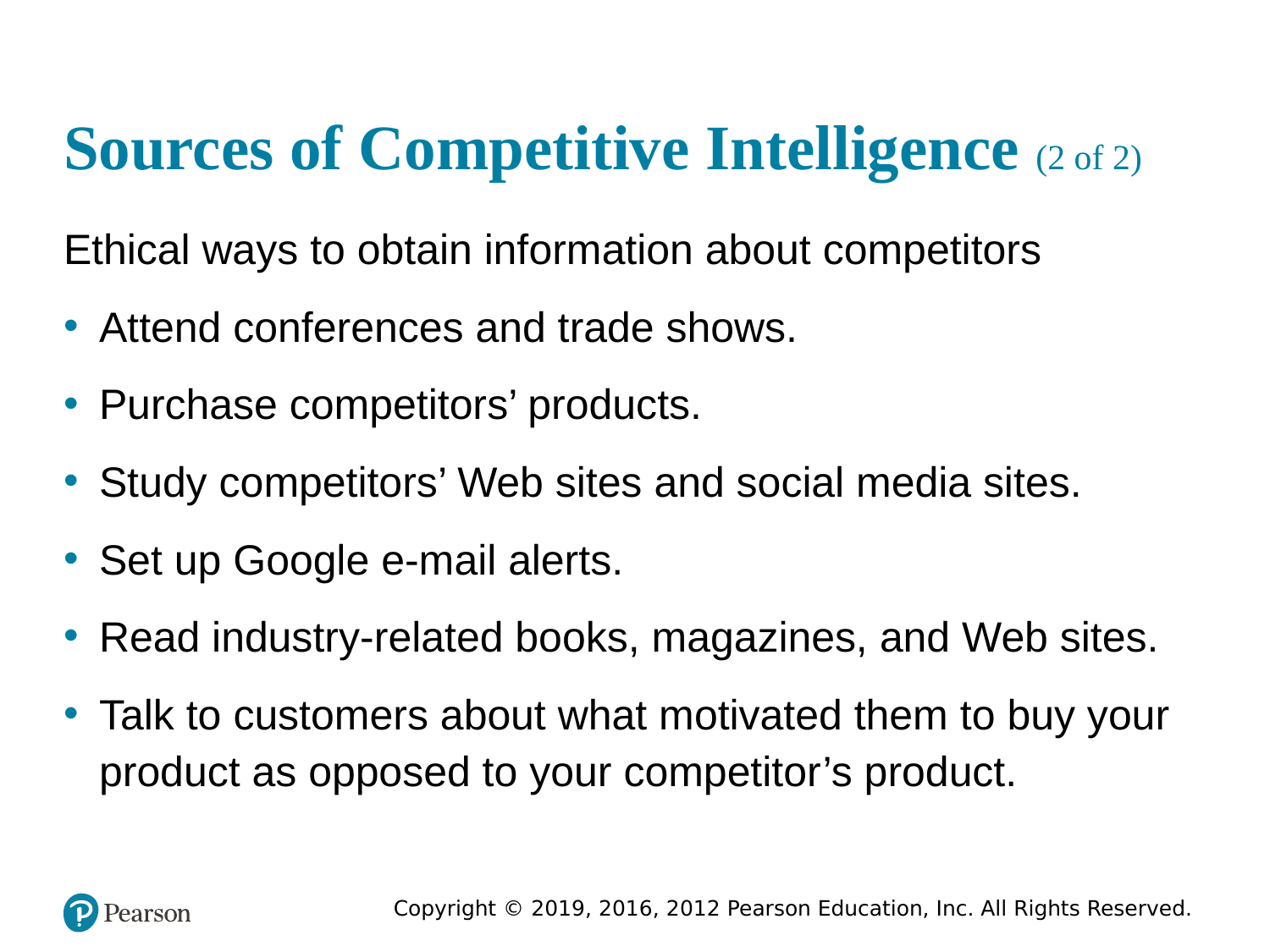

# Sources of Competitive Intelligence (2 of 2)
Ethical ways to obtain information about competitors
Attend conferences and trade shows.
Purchase competitors’ products.
Study competitors’ Web sites and social media sites.
Set up Google e-mail alerts.
Read industry-related books, magazines, and Web sites.
Talk to customers about what motivated them to buy your product as opposed to your competitor’s product.